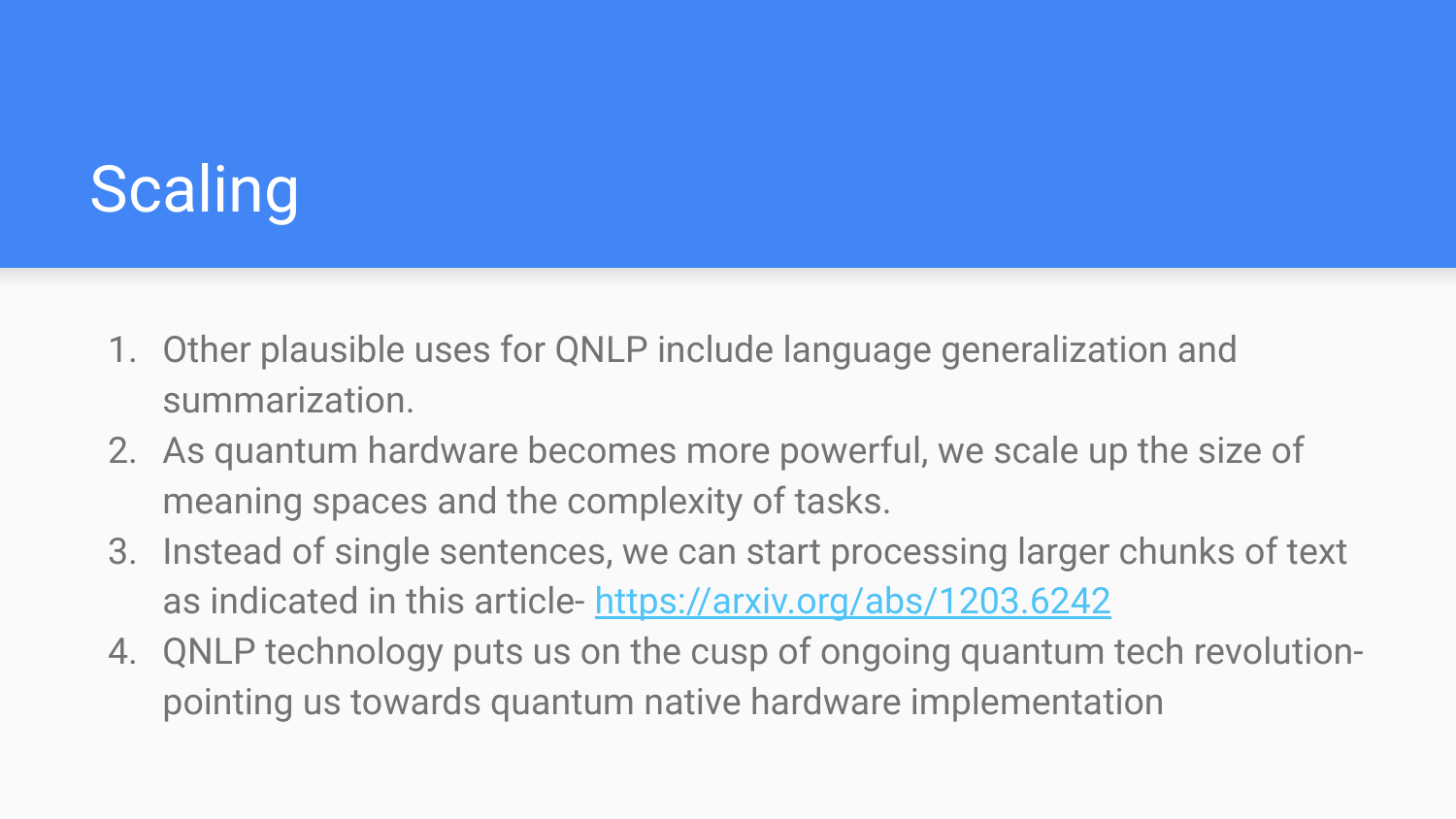

# Scaling
Other plausible uses for QNLP include language generalization and summarization.
As quantum hardware becomes more powerful, we scale up the size of meaning spaces and the complexity of tasks.
Instead of single sentences, we can start processing larger chunks of text as indicated in this article- https://arxiv.org/abs/1203.6242
QNLP technology puts us on the cusp of ongoing quantum tech revolution-pointing us towards quantum native hardware implementation